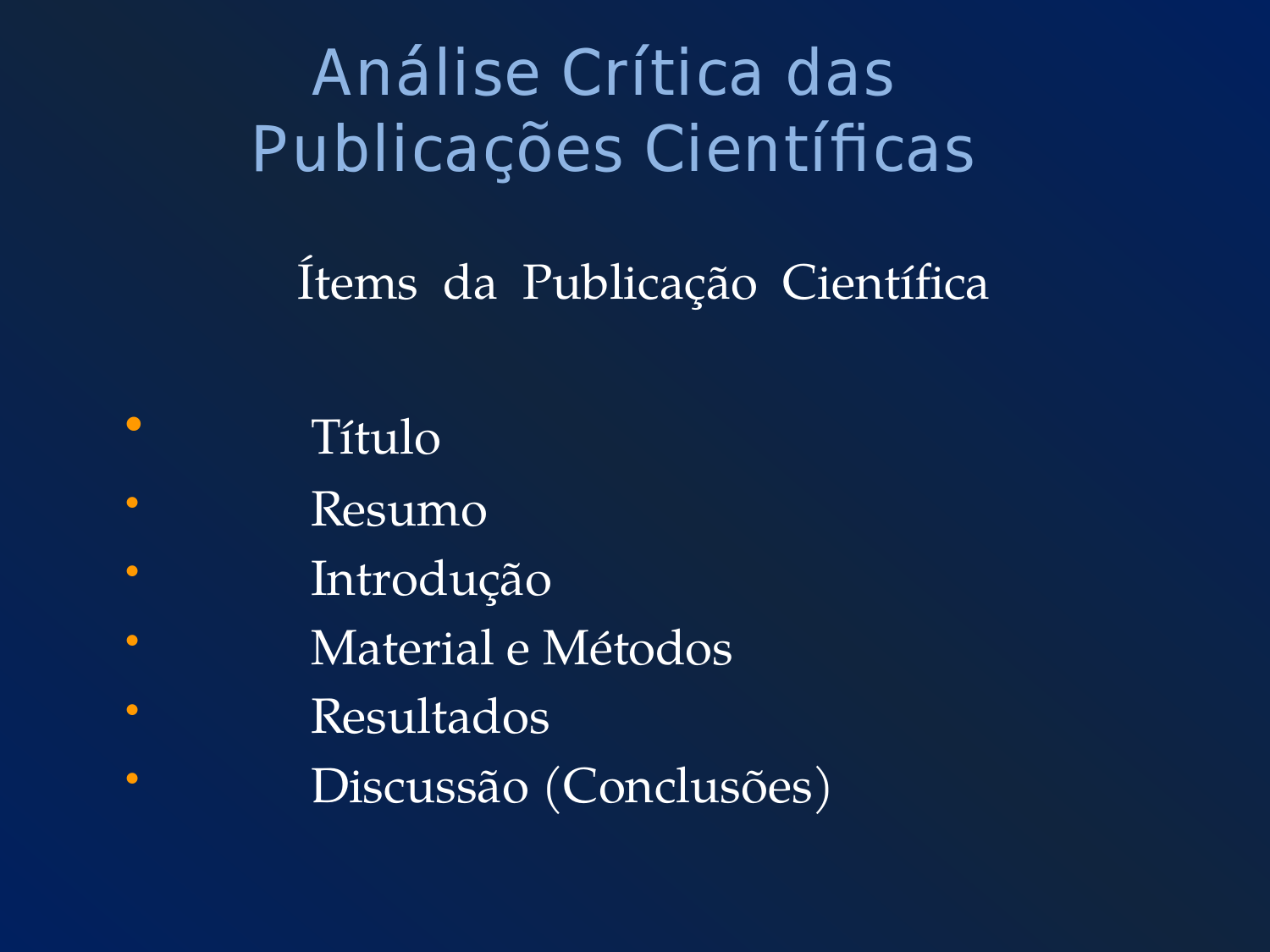

# Análise Crítica das Publicações Científicas
Ítems  da  Publicação  Científica

 	Título
 	Resumo
 	Introdução
 	Material e Métodos
 	Resultados
 	Discussão (Conclusões)